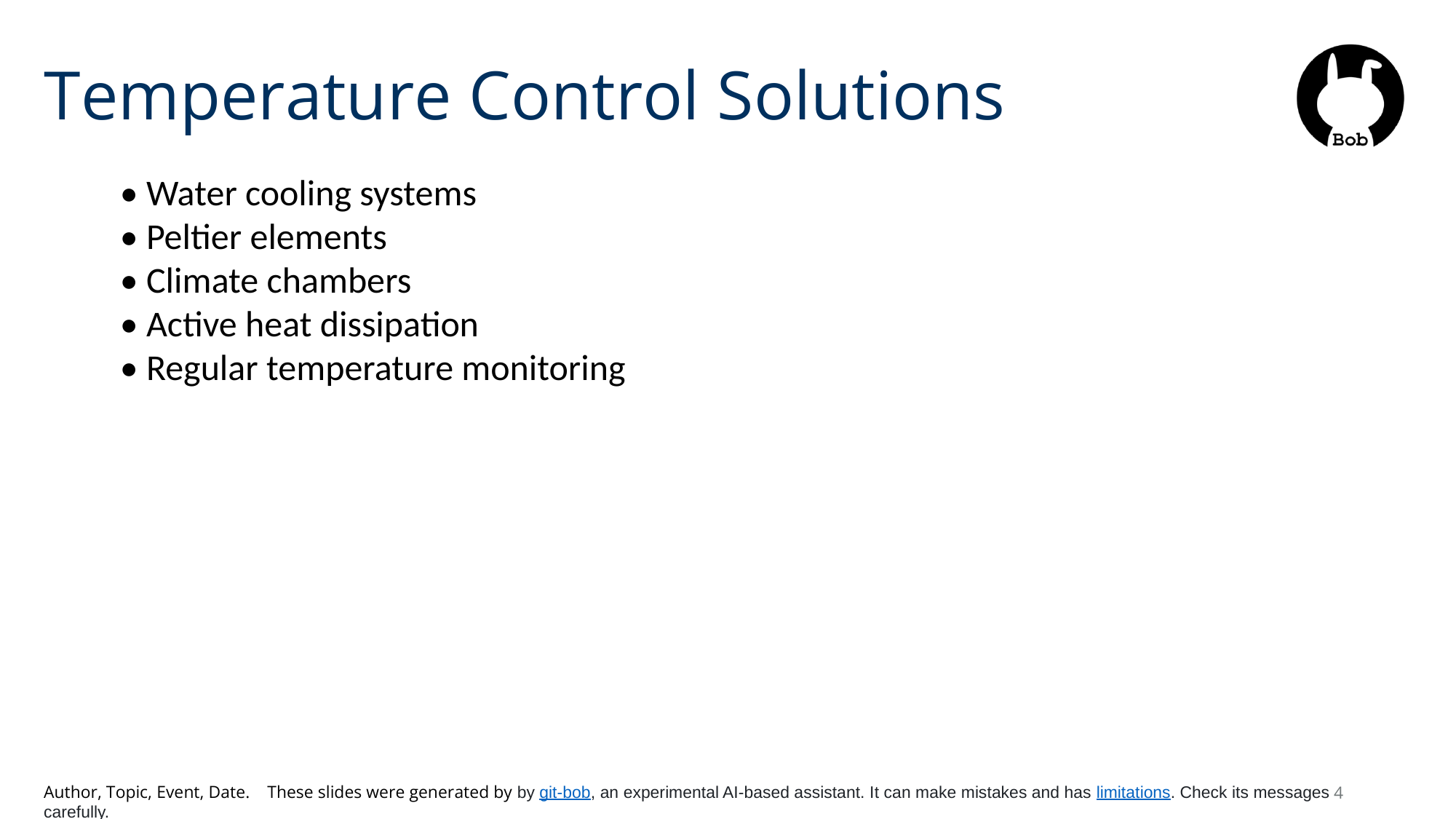

# Temperature Control Solutions
• Water cooling systems
• Peltier elements
• Climate chambers
• Active heat dissipation
• Regular temperature monitoring